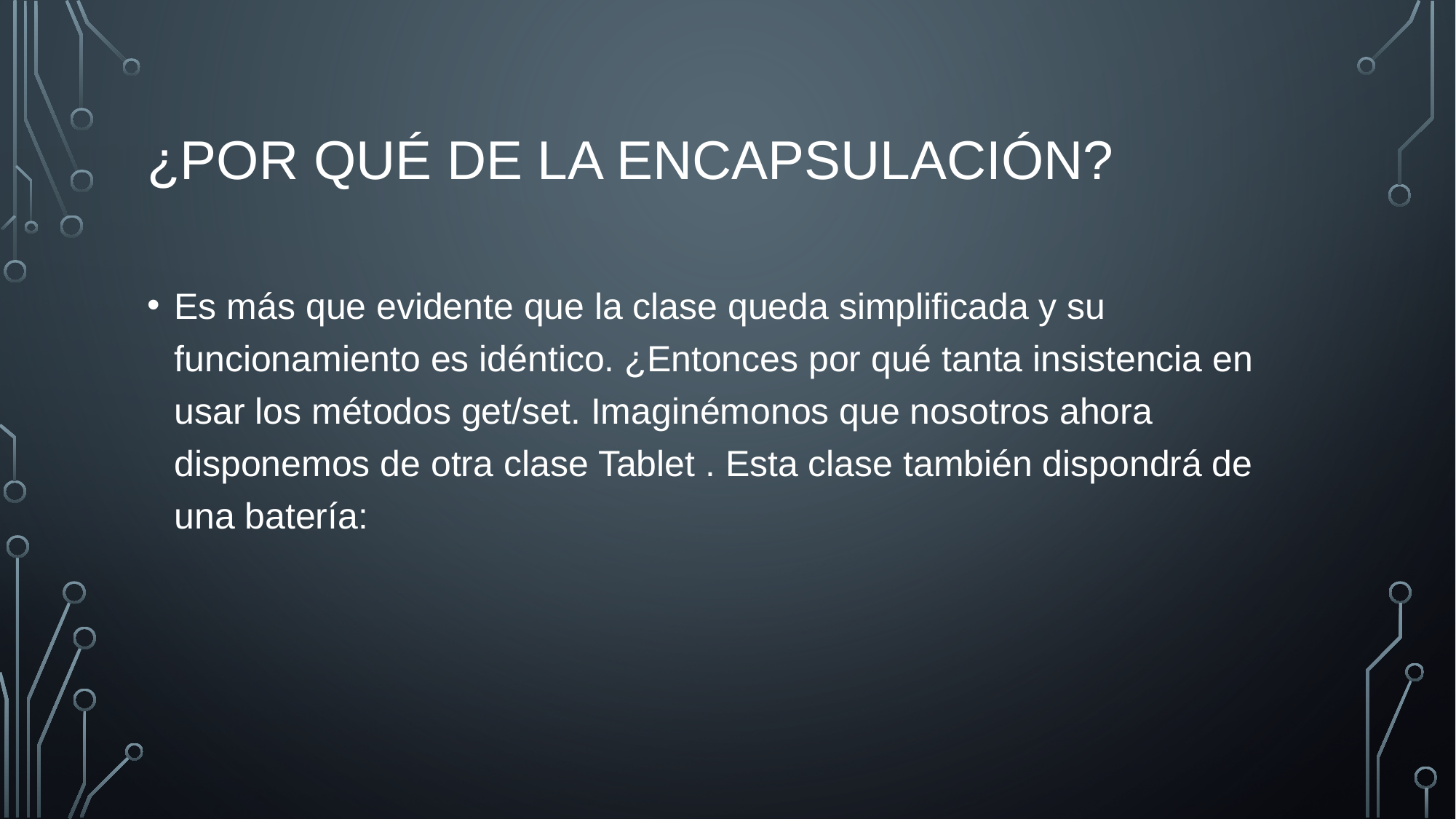

# ¿POR QUÉ DE LA ENCAPSULACIÓN?
Es más que evidente que la clase queda simplificada y su funcionamiento es idéntico. ¿Entonces por qué tanta insistencia en usar los métodos get/set. Imaginémonos que nosotros ahora disponemos de otra clase Tablet . Esta clase también dispondrá de una batería: